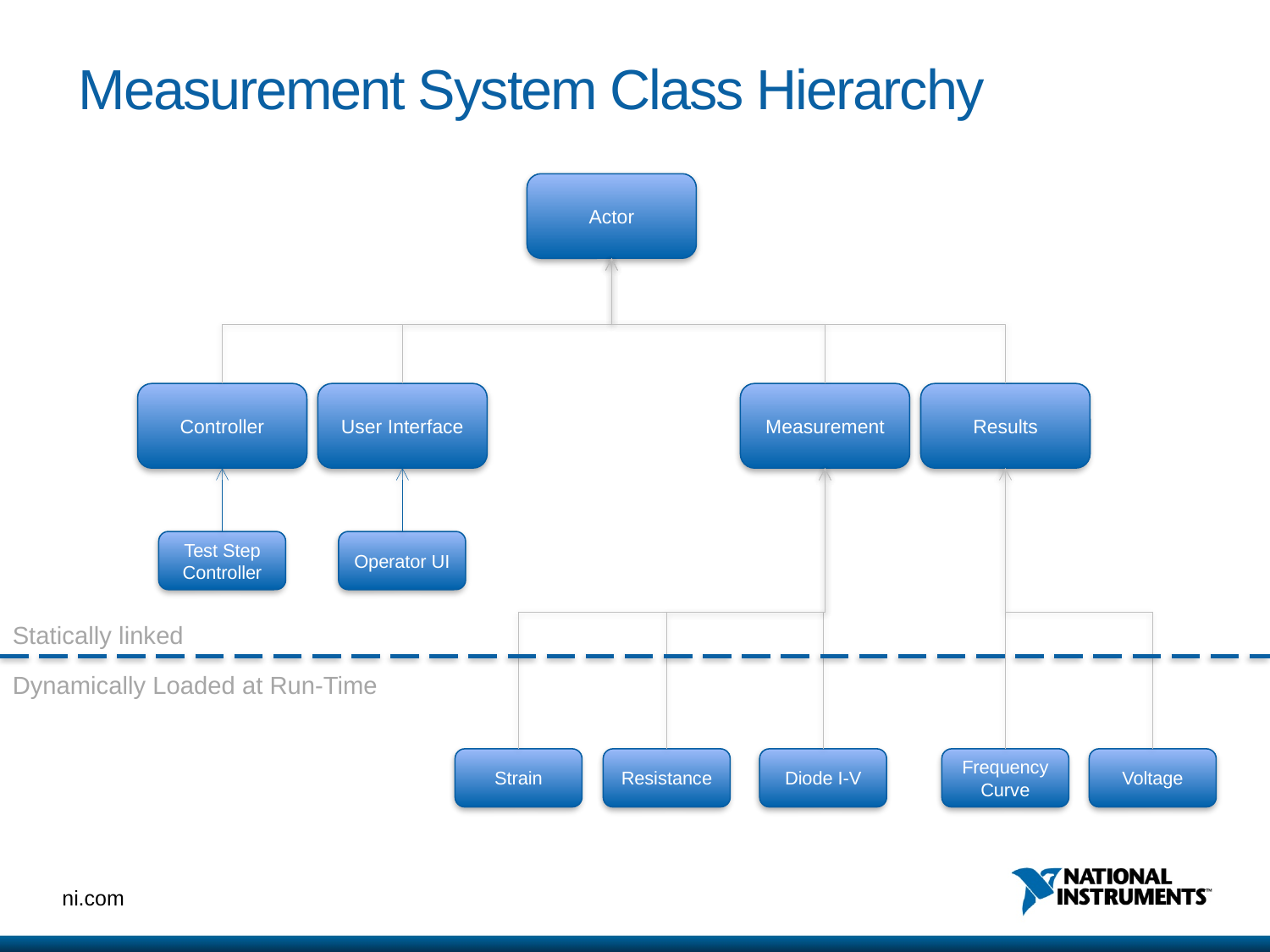

# Measurement System Class Hierarchy
Actor
Controller
User Interface
Measurement
Results
Test Step Controller
Operator UI
Statically linked
Dynamically Loaded at Run-Time
Strain
Resistance
Diode I-V
Voltage
Frequency Curve